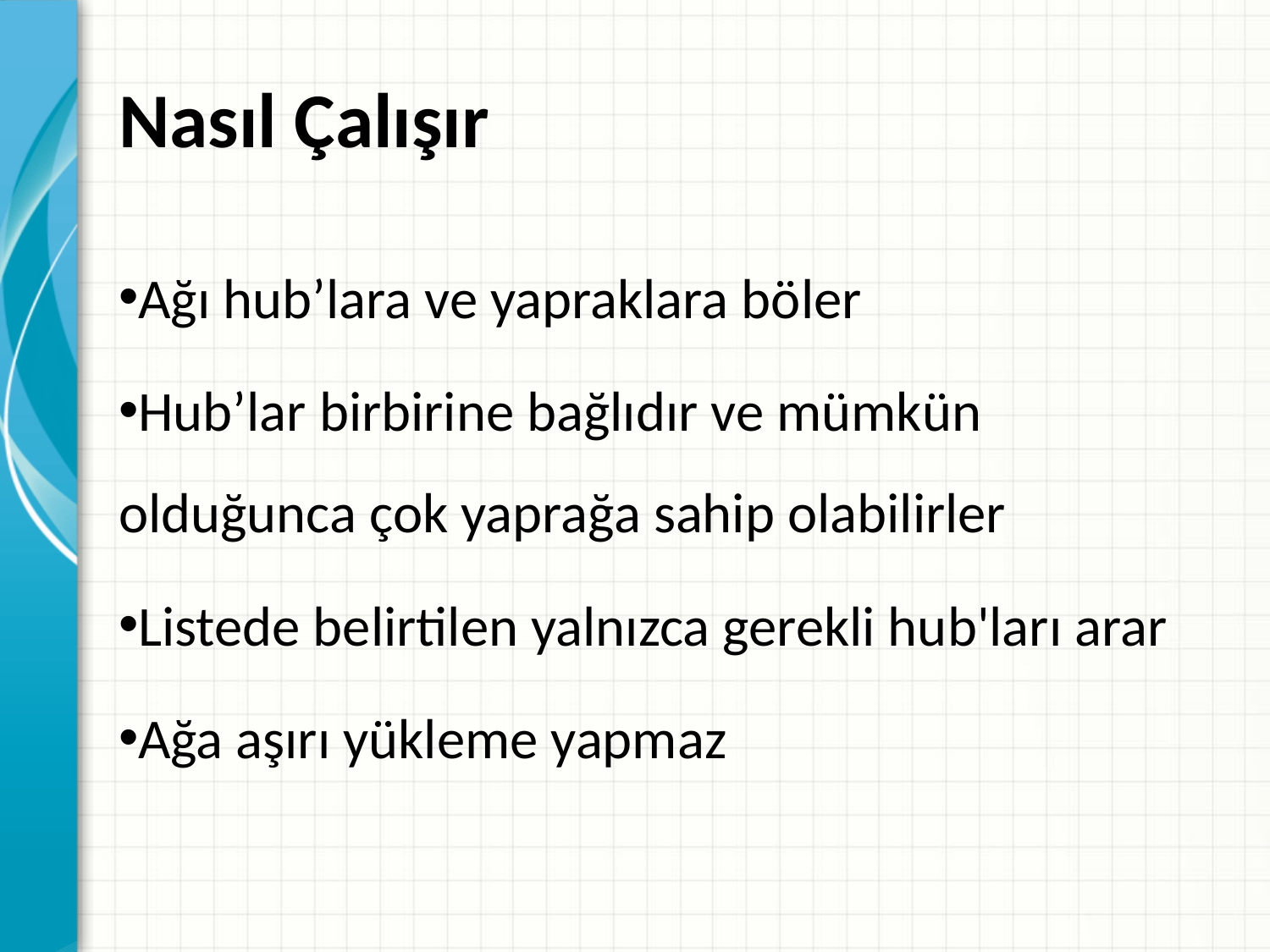

# Nasıl Çalışır
Ağı hub’lara ve yapraklara böler
Hub’lar birbirine bağlıdır ve mümkün olduğunca çok yaprağa sahip olabilirler
Listede belirtilen yalnızca gerekli hub'ları arar
Ağa aşırı yükleme yapmaz